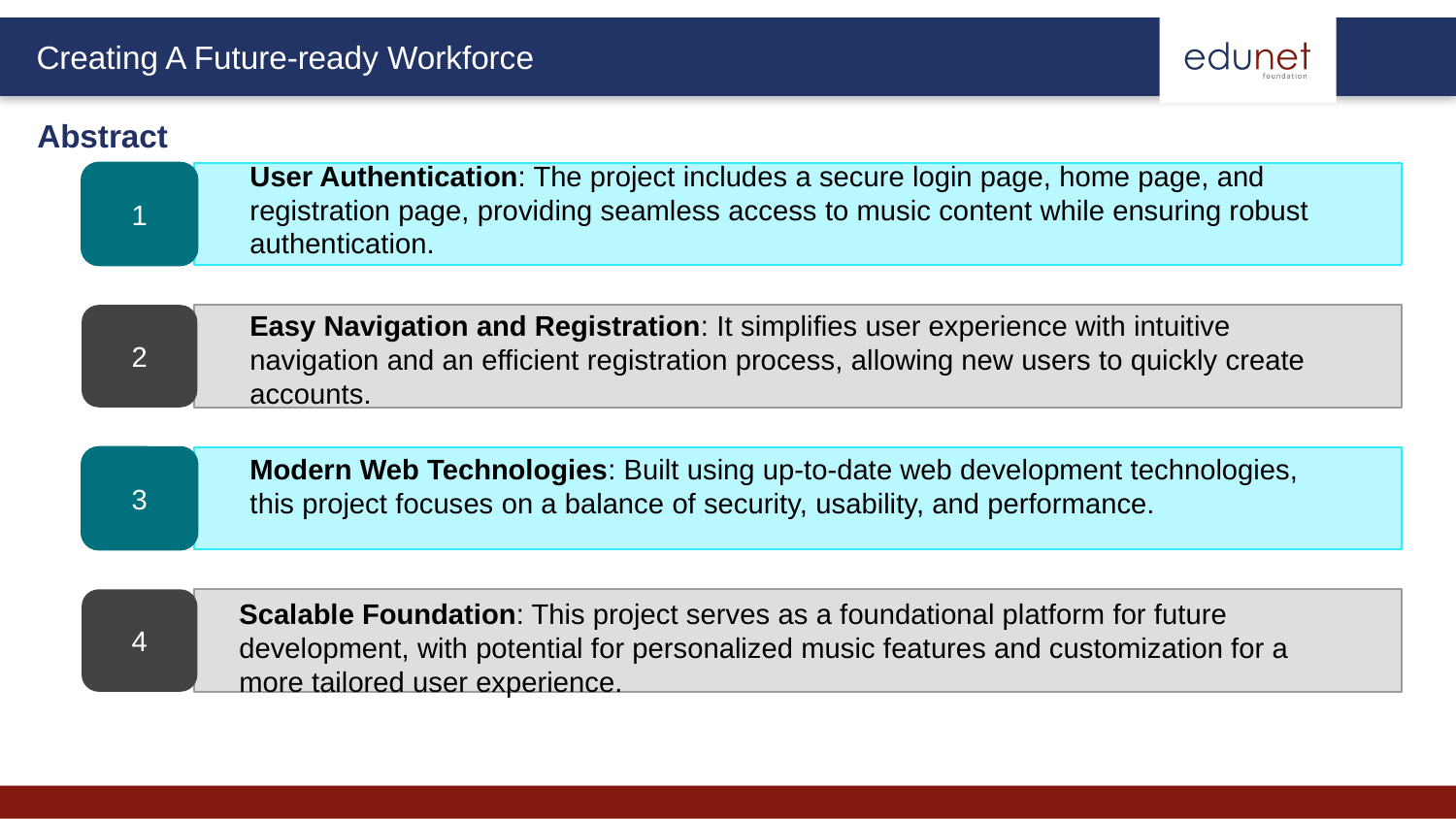

Abstract
User Authentication: The project includes a secure login page, home page, and registration page, providing seamless access to music content while ensuring robust authentication.
1

2

3

4

Easy Navigation and Registration: It simplifies user experience with intuitive navigation and an efficient registration process, allowing new users to quickly create accounts.
Modern Web Technologies: Built using up-to-date web development technologies, this project focuses on a balance of security, usability, and performance.
Scalable Foundation: This project serves as a foundational platform for future development, with potential for personalized music features and customization for a more tailored user experience.